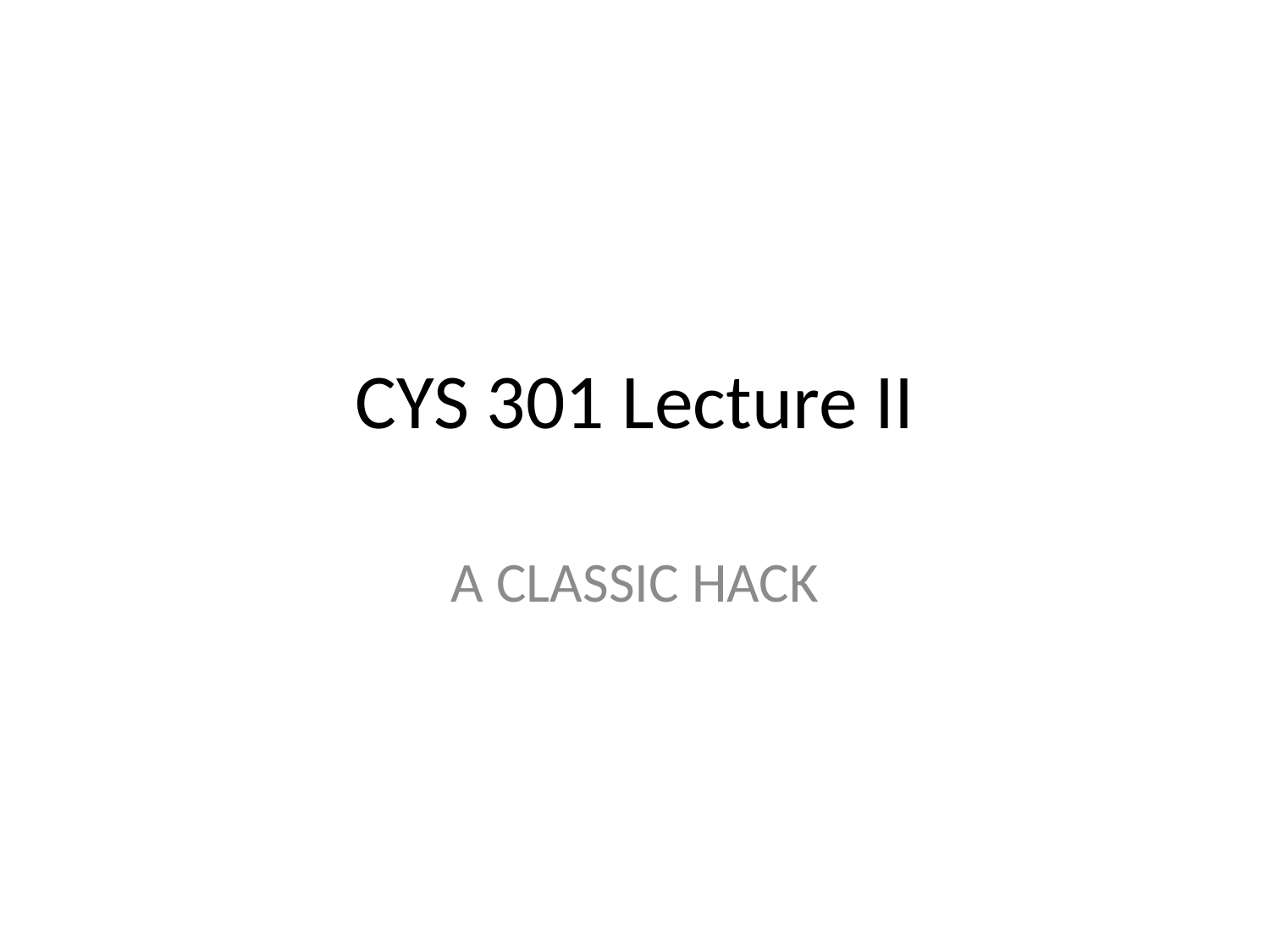

# CYS 301 Lecture II
A CLASSIC HACK